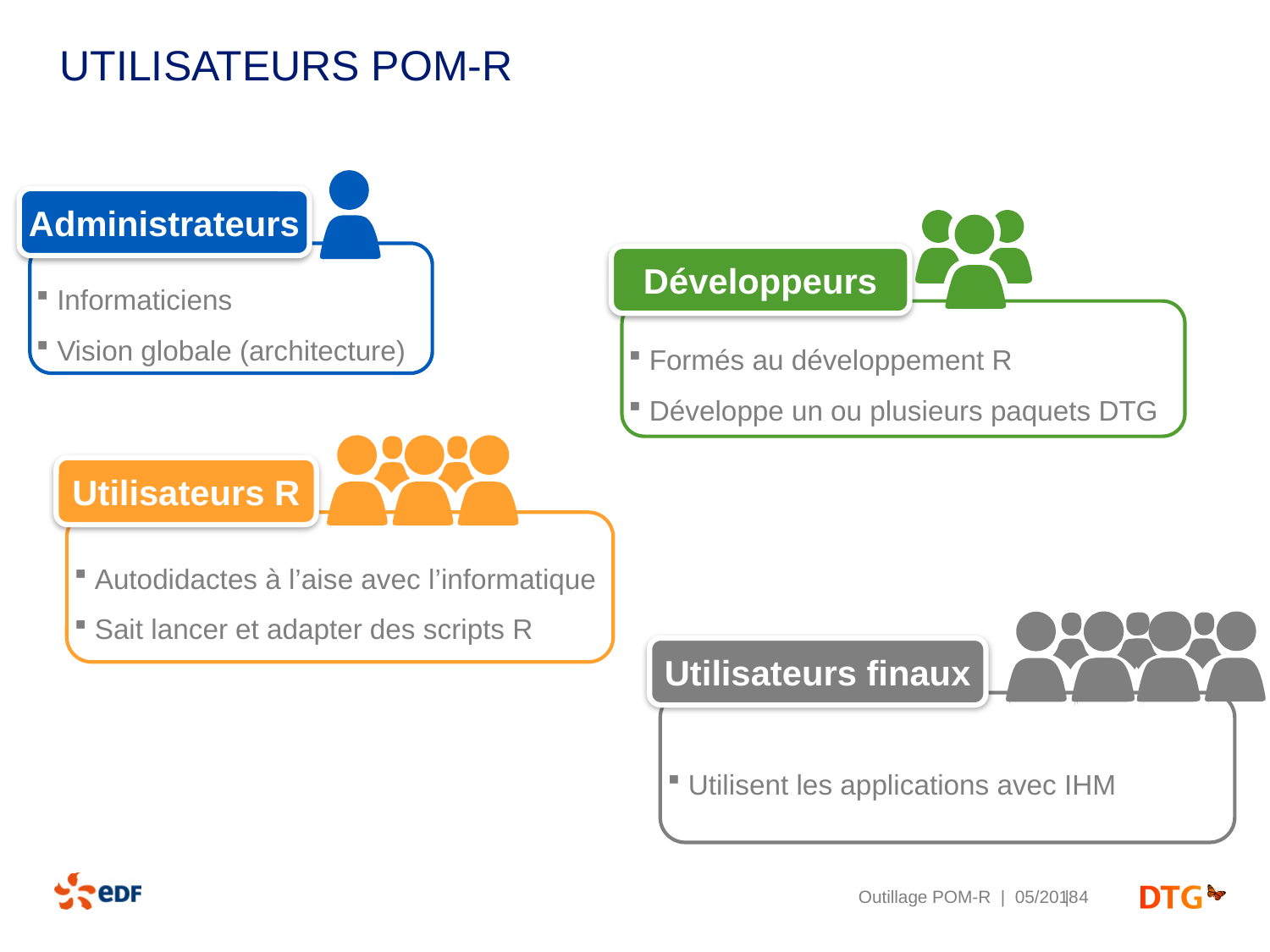

# Utilisateurs POM-R

Administrateurs

 Informaticiens
 Vision globale (architecture)
Développeurs
 Formés au développement R
 Développe un ou plusieurs paquets DTG

Utilisateurs R
 Autodidactes à l’aise avec l’informatique
 Sait lancer et adapter des scripts R

Utilisateurs finaux
 Utilisent les applications avec IHM
Outillage POM-R  |  05/2018